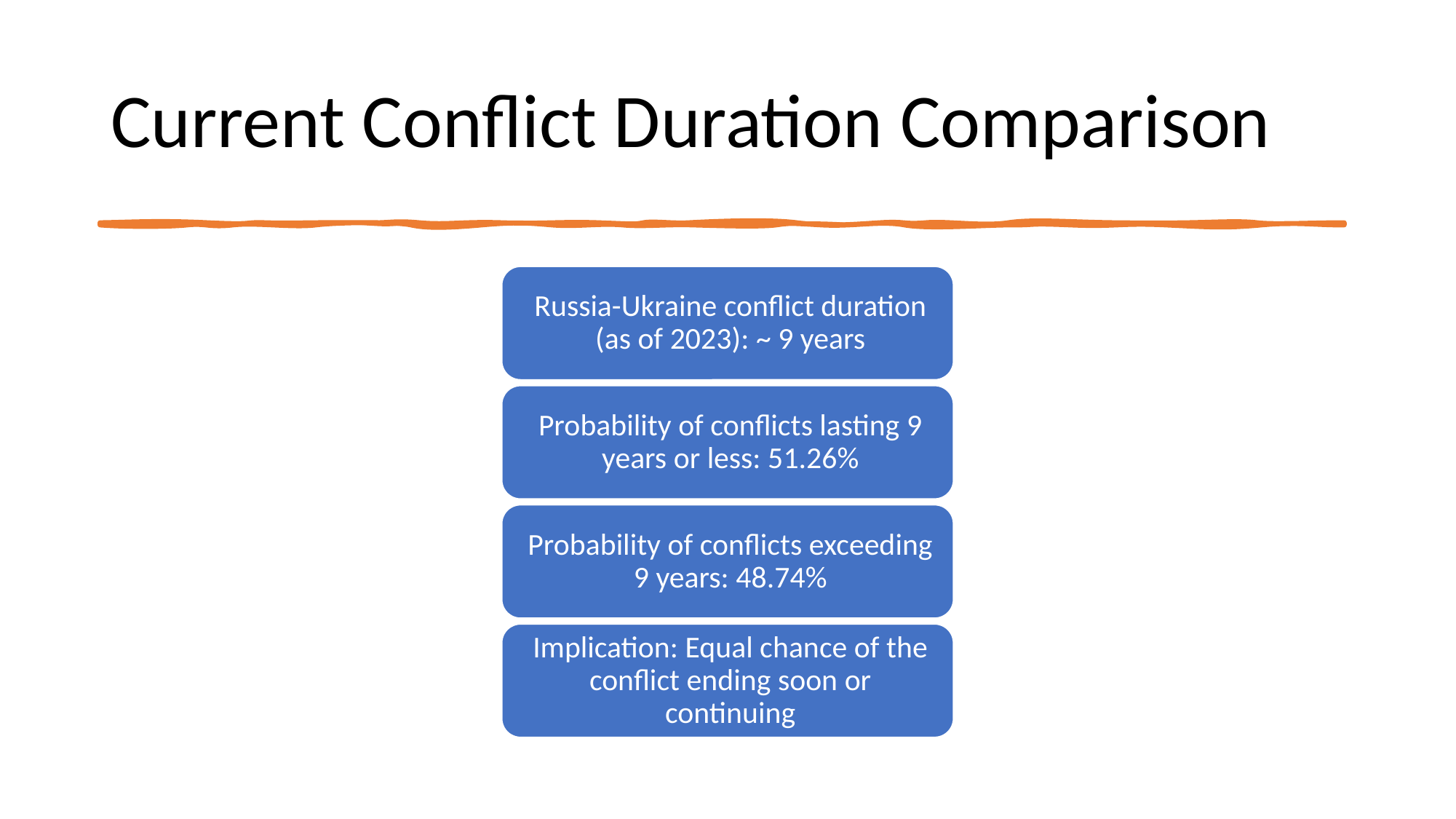

# Current Conflict Duration Comparison

Russia-Ukraine conflict duration (as of 2023): ~ 9 years
Probability of conflicts lasting 9 years or less: 51.26%
Probability of conflicts exceeding 9 years: 48.74%
Implication: Equal chance of the conflict ending soon or continuing